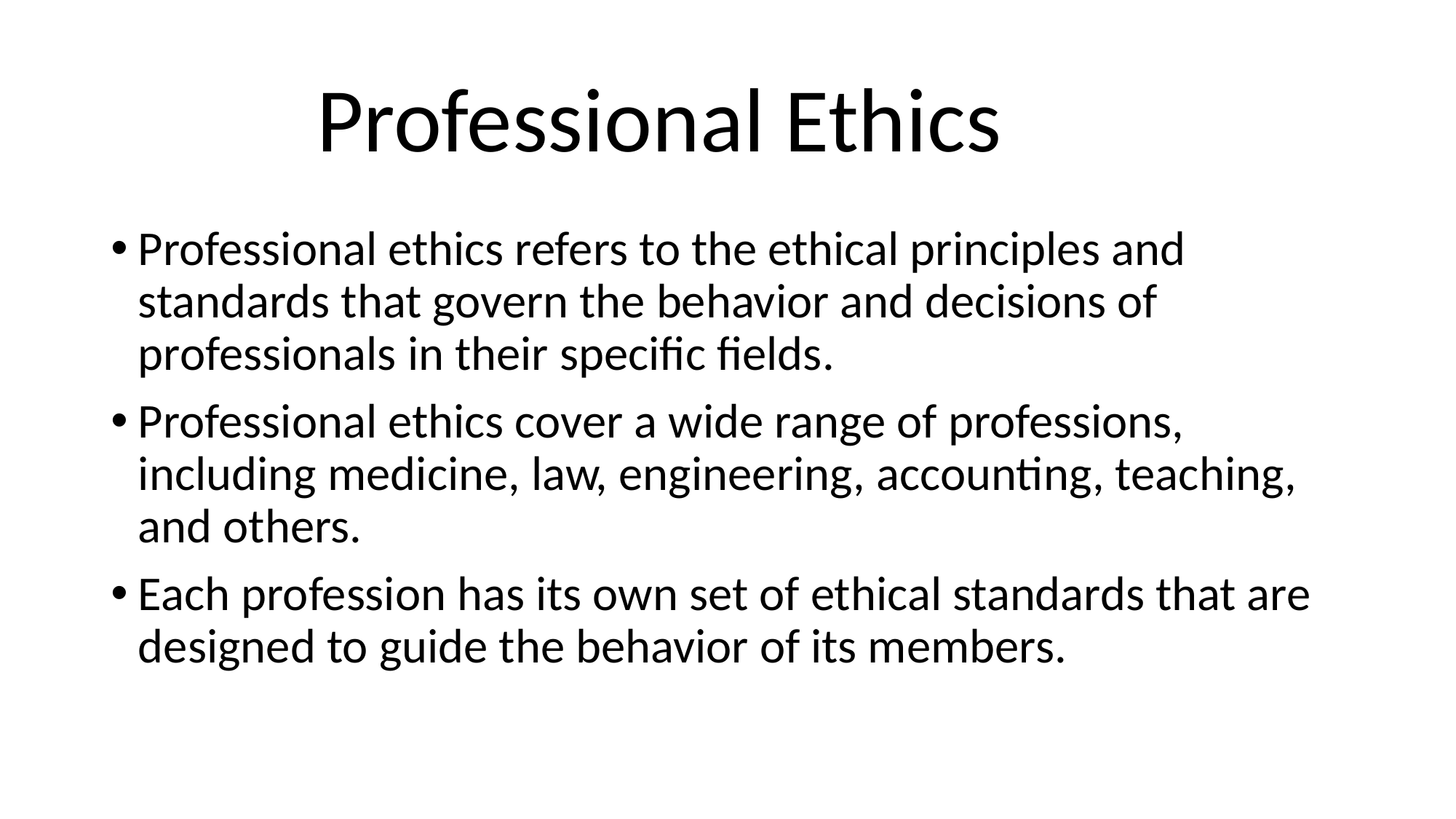

# Professional Ethics
Professional ethics refers to the ethical principles and standards that govern the behavior and decisions of professionals in their specific fields.
Professional ethics cover a wide range of professions, including medicine, law, engineering, accounting, teaching, and others.
Each profession has its own set of ethical standards that are designed to guide the behavior of its members.